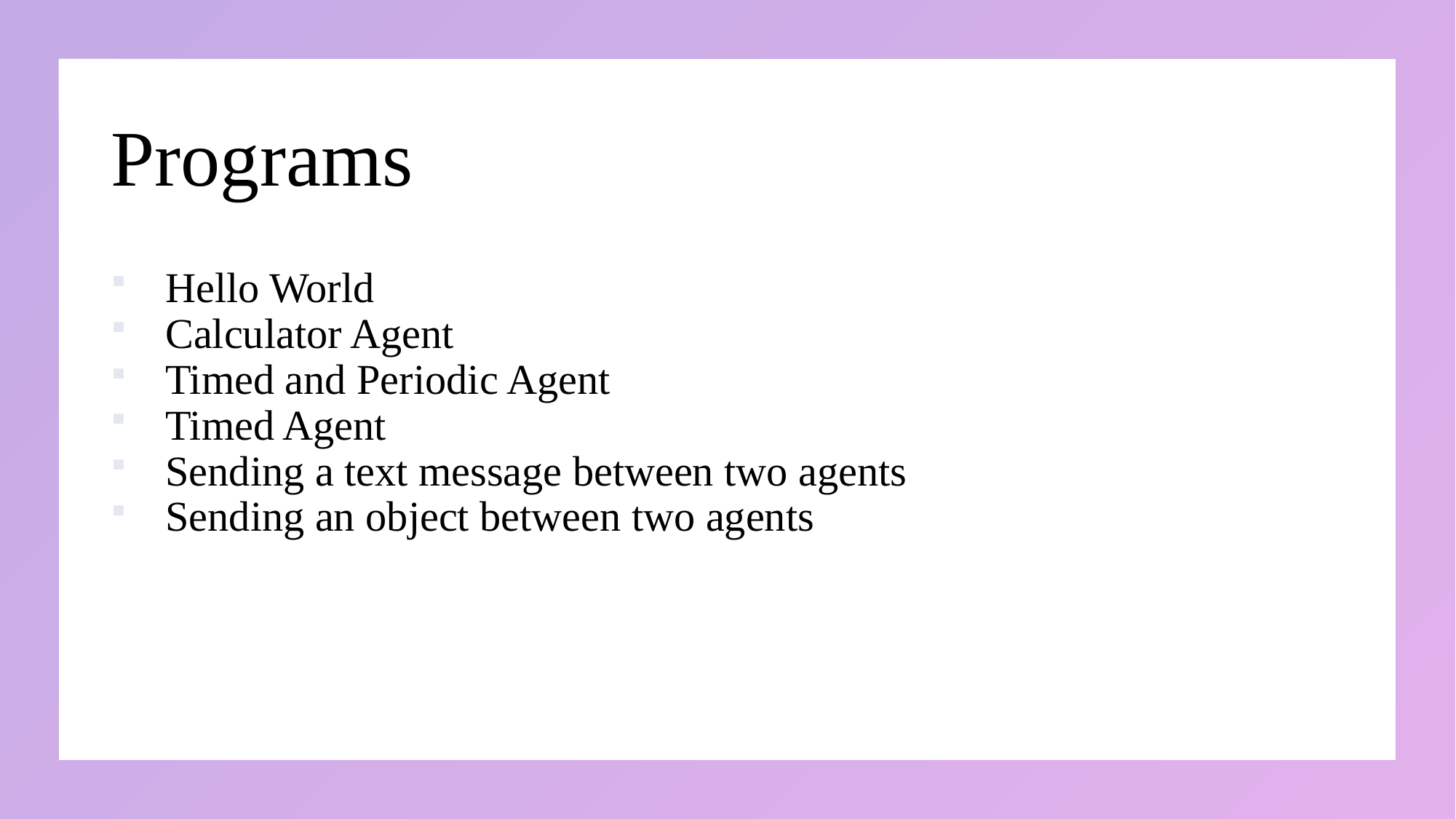

# Programs
Hello World
Calculator Agent
Timed and Periodic Agent
Timed Agent
Sending a text message between two agents
Sending an object between two agents